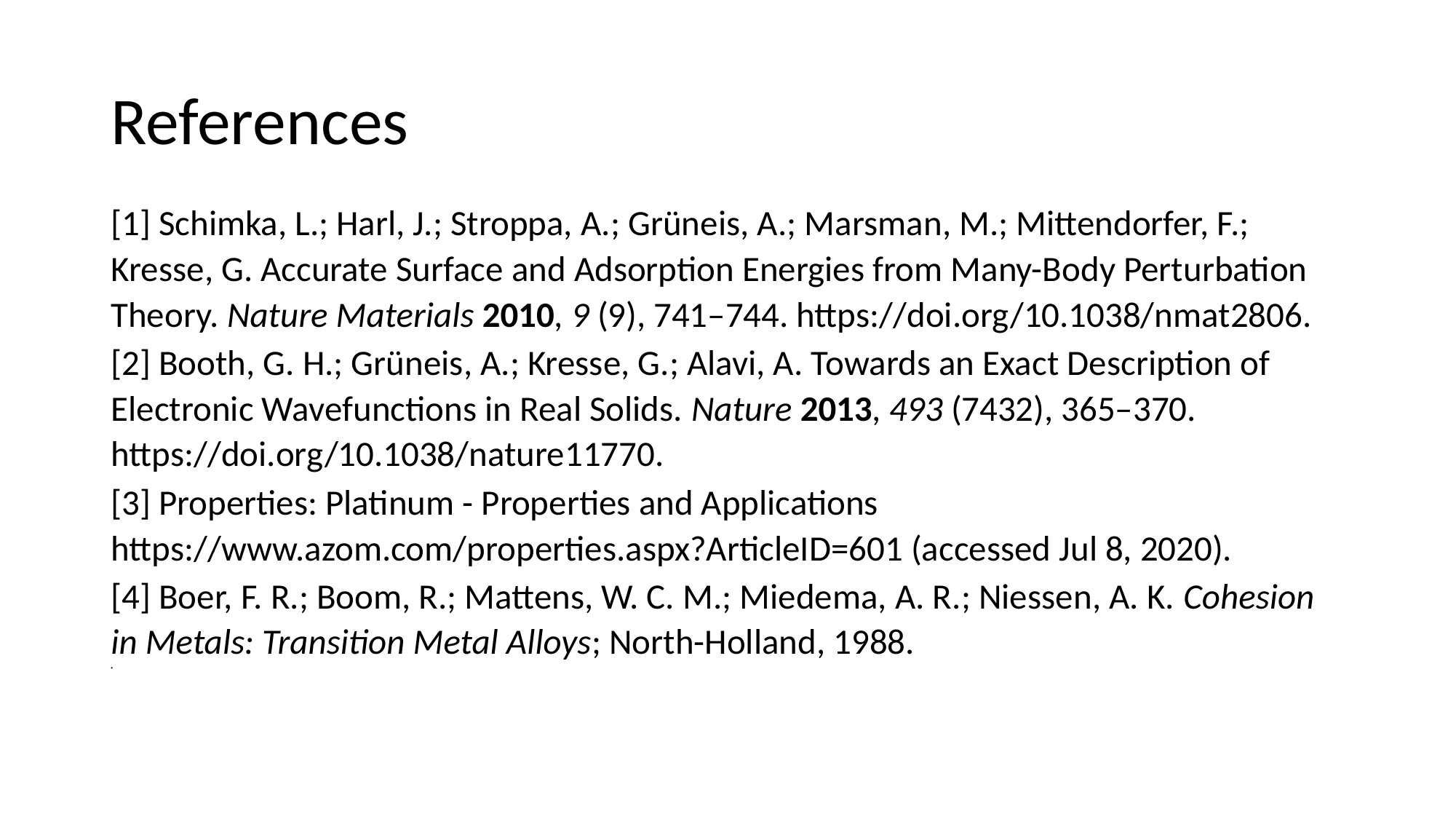

# References
[1] Schimka, L.; Harl, J.; Stroppa, A.; Grüneis, A.; Marsman, M.; Mittendorfer, F.; Kresse, G. Accurate Surface and Adsorption Energies from Many-Body Perturbation Theory. Nature Materials 2010, 9 (9), 741–744. https://doi.org/10.1038/nmat2806.
[2] Booth, G. H.; Grüneis, A.; Kresse, G.; Alavi, A. Towards an Exact Description of Electronic Wavefunctions in Real Solids. Nature 2013, 493 (7432), 365–370. https://doi.org/10.1038/nature11770.
[3] Properties: Platinum - Properties and Applications https://www.azom.com/properties.aspx?ArticleID=601 (accessed Jul 8, 2020).
[4] Boer, F. R.; Boom, R.; Mattens, W. C. M.; Miedema, A. R.; Niessen, A. K. Cohesion in Metals: Transition Metal Alloys; North-Holland, 1988.